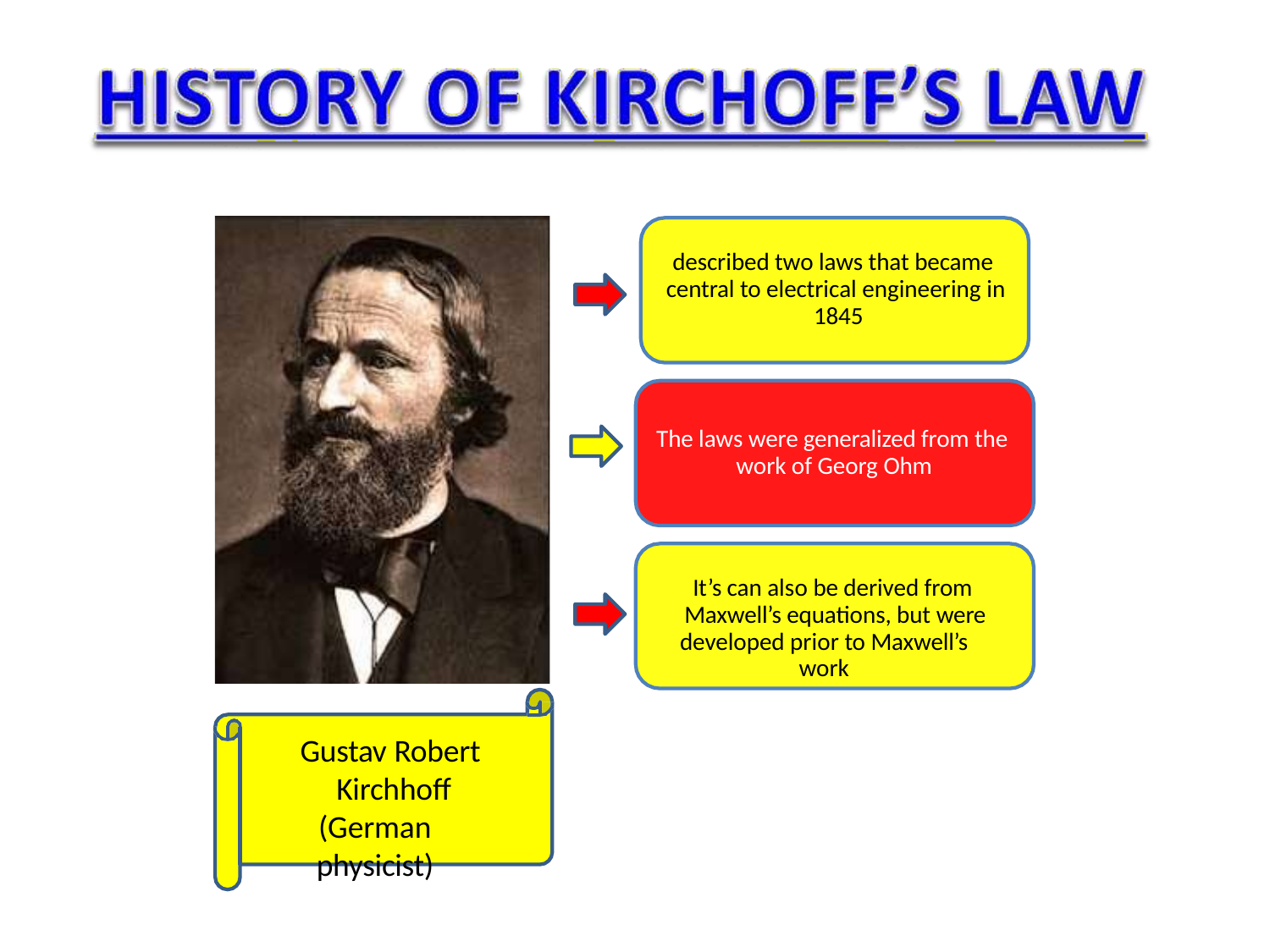

described two laws that became  central to electrical engineering in  1845

The laws were generalized from the  work of Georg Ohm

It’s can also be derived from  Maxwell’s equations, but were
developed prior to Maxwell’s work

Gustav Robert  Kirchhoff
(German physicist)